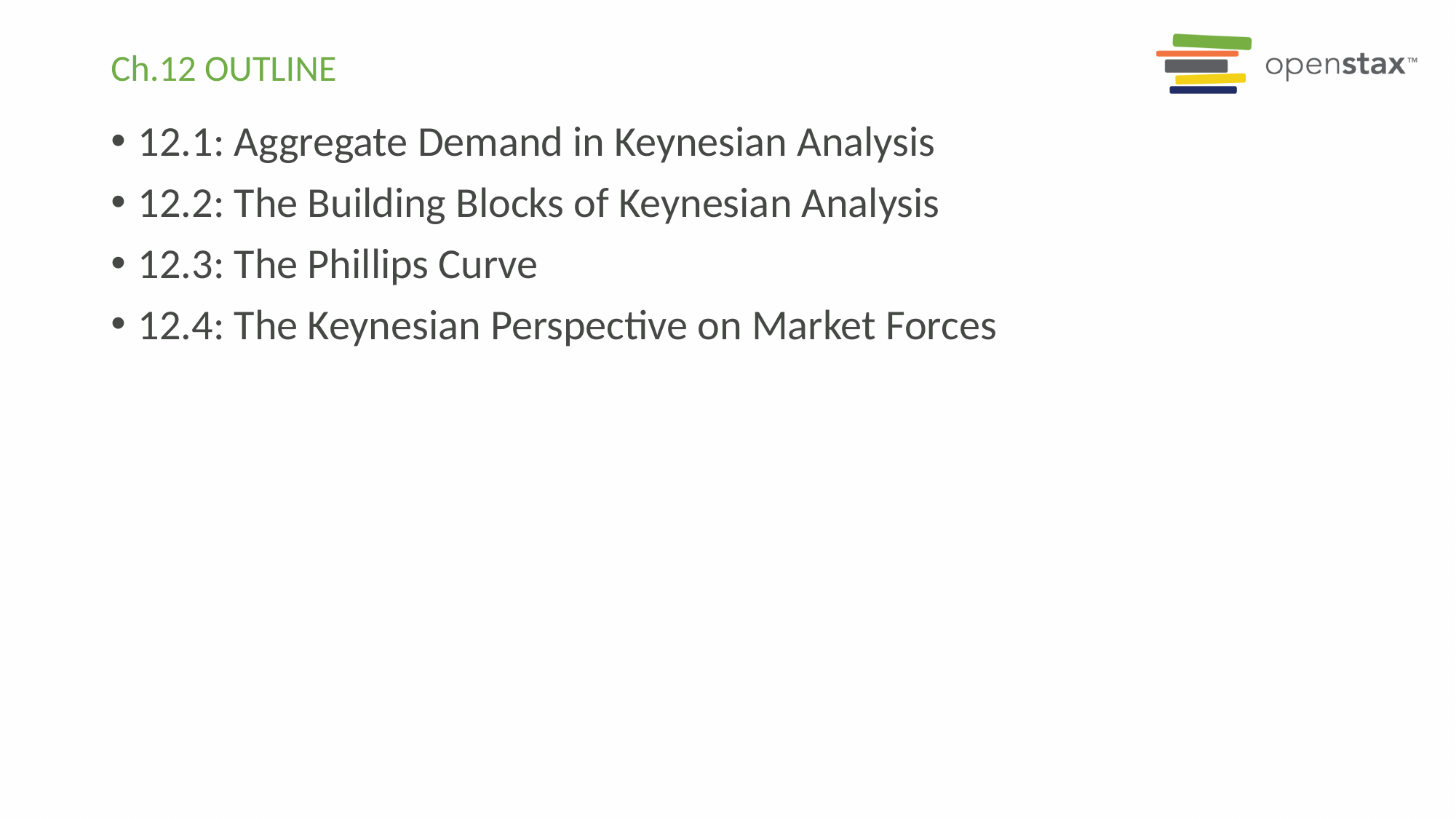

# Ch.12 OUTLINE
12.1: Aggregate Demand in Keynesian Analysis
12.2: The Building Blocks of Keynesian Analysis
12.3: The Phillips Curve
12.4: The Keynesian Perspective on Market Forces